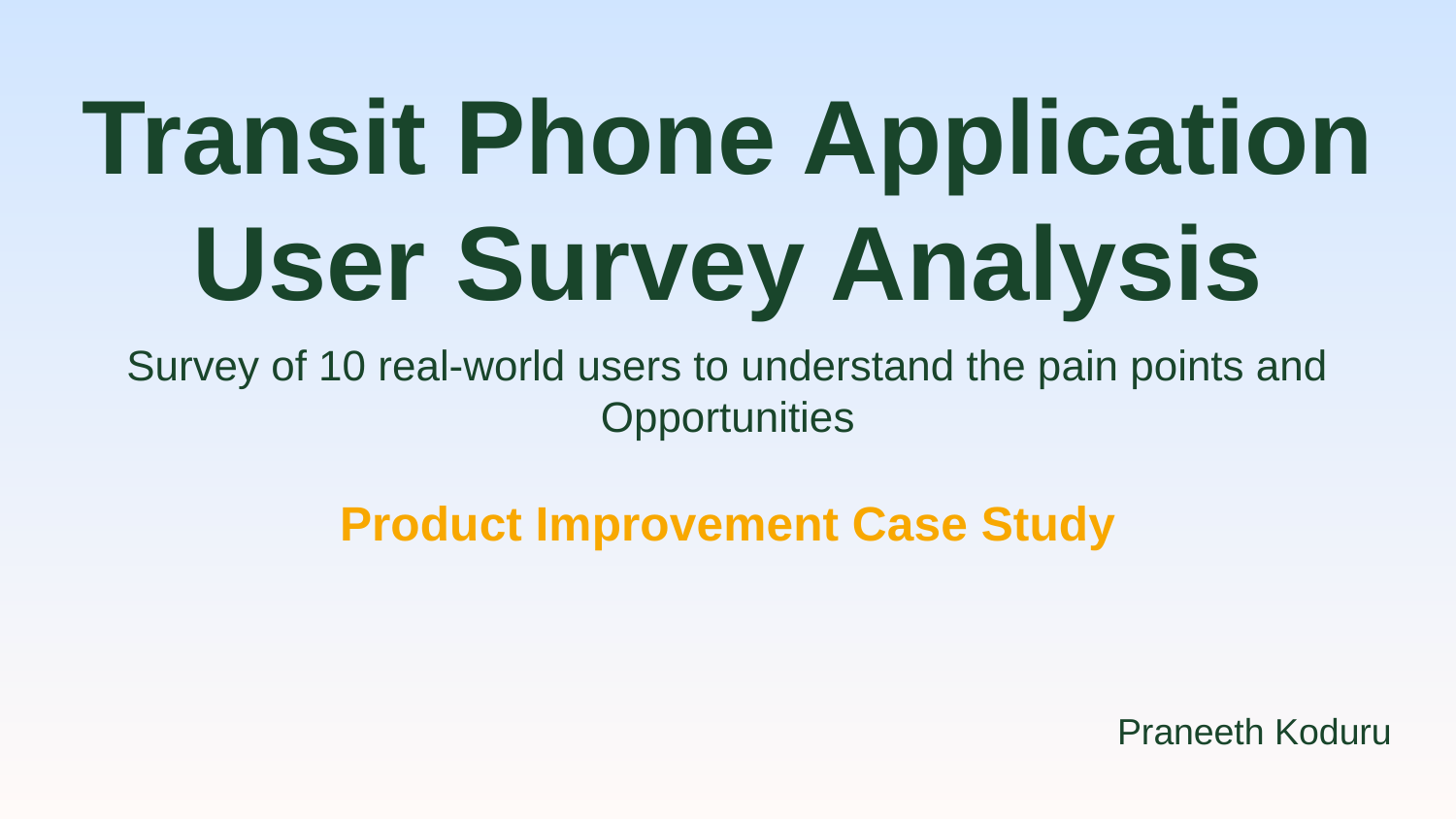

# Transit Phone Application
User Survey Analysis
Survey of 10 real-world users to understand the pain points and Opportunities

Product Improvement Case Study
Praneeth Koduru